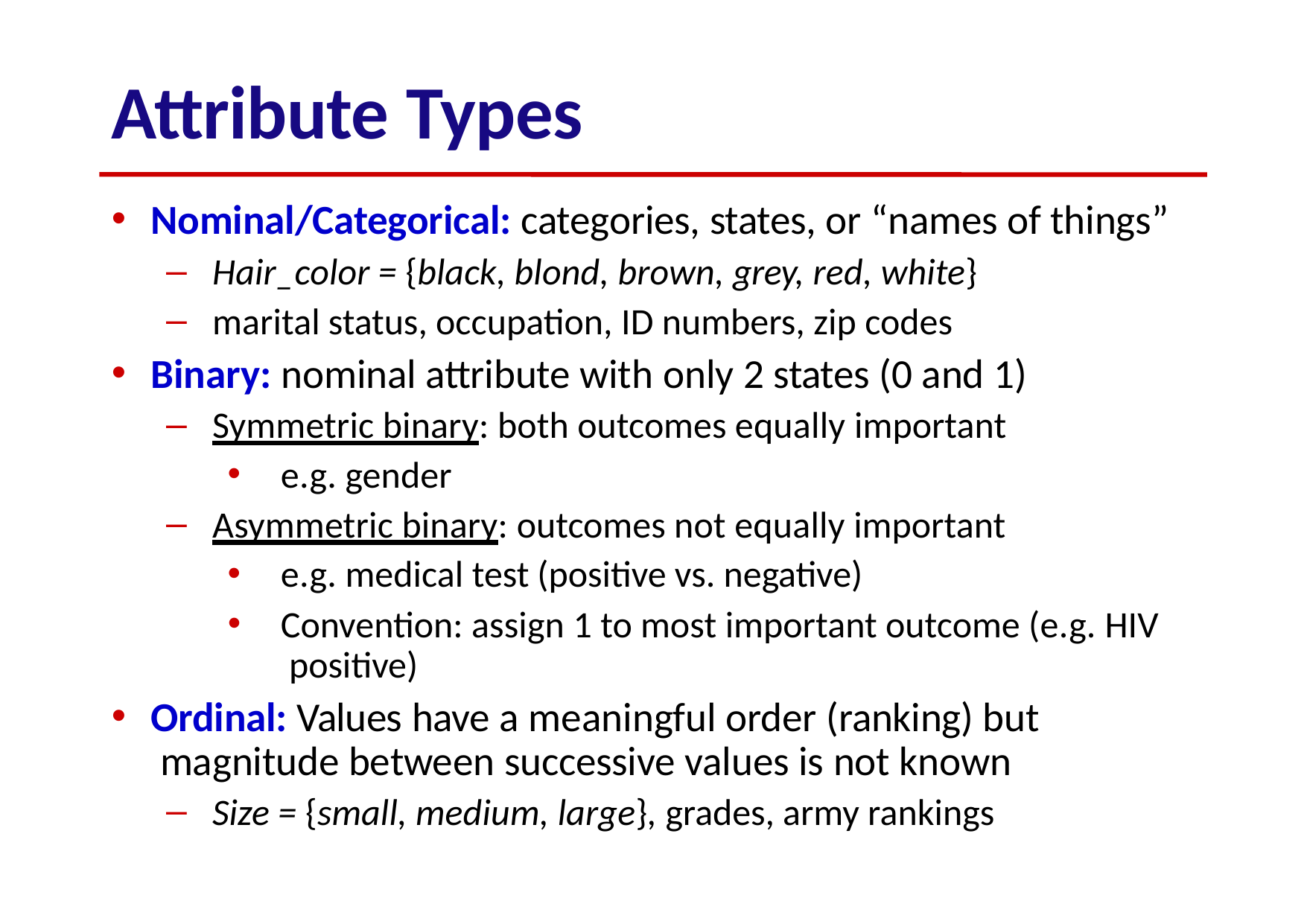

# Attribute Types
Nominal/Categorical: categories, states, or “names of things”
Hair_color = {black, blond, brown, grey, red, white}
marital status, occupation, ID numbers, zip codes
Binary: nominal attribute with only 2 states (0 and 1)
Symmetric binary: both outcomes equally important
e.g. gender
Asymmetric binary: outcomes not equally important
e.g. medical test (positive vs. negative)
Convention: assign 1 to most important outcome (e.g. HIV  positive)
Ordinal: Values have a meaningful order (ranking) but  magnitude between successive values is not known
Size = {small, medium, large}, grades, army rankings